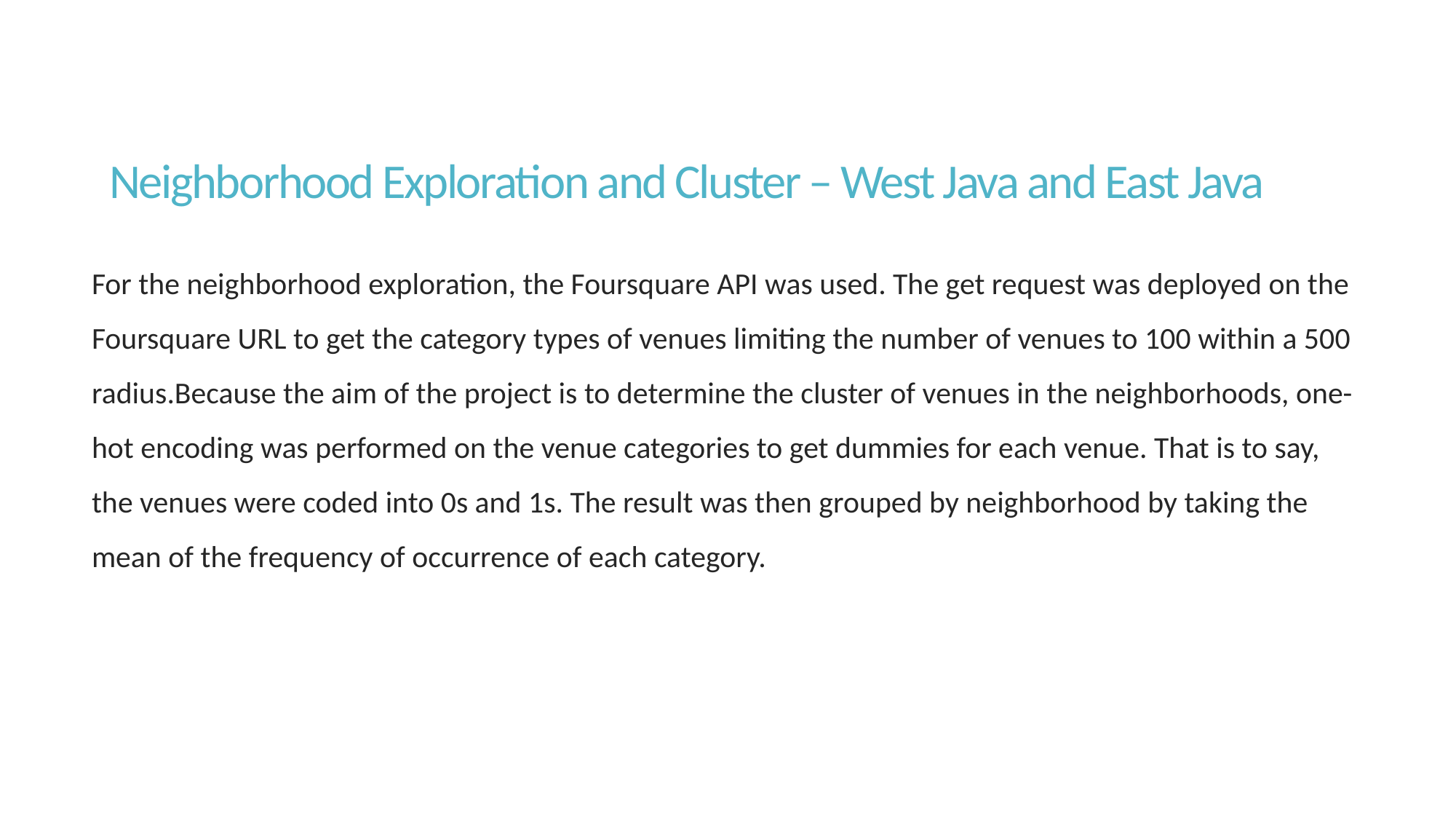

# Neighborhood Exploration and Cluster – West Java and East Java

For the neighborhood exploration, the Foursquare API was used. The get request was deployed on the Foursquare URL to get the category types of venues limiting the number of venues to 100 within a 500 radius.Because the aim of the project is to determine the cluster of venues in the neighborhoods, one-hot encoding was performed on the venue categories to get dummies for each venue. That is to say, the venues were coded into 0s and 1s. The result was then grouped by neighborhood by taking the mean of the frequency of occurrence of each category.